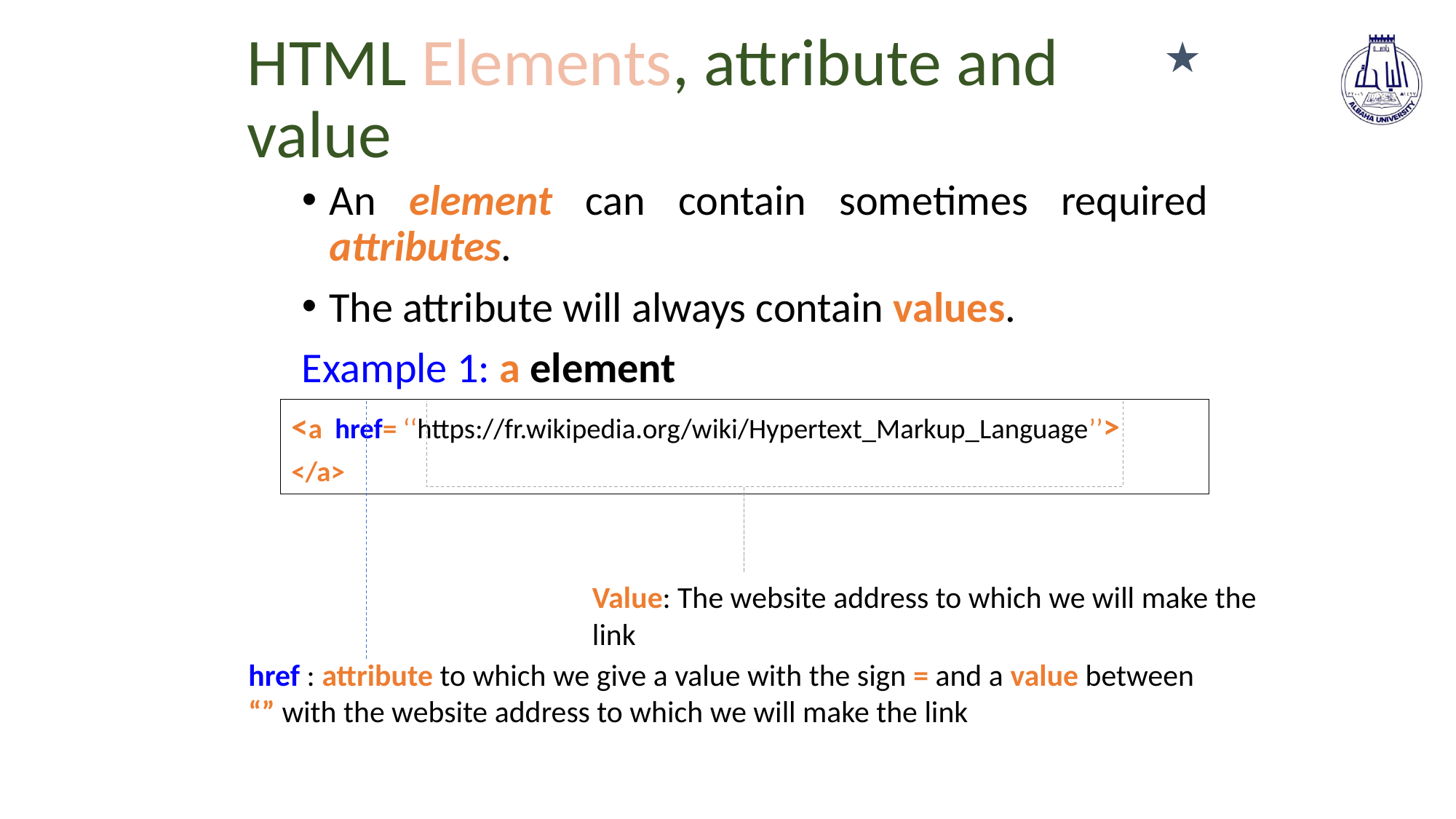

# HTML Elements, attribute and value
★

An element can contain sometimes required attributes.
The attribute will always contain values.
Example 1: a element
<a  href= ‘‘https://fr.wikipedia.org/wiki/Hypertext_Markup_Language’’>
</a>
Value: The website address to which we will make the link
href : attribute to which we give a value with the sign = and a value between “” with the website address to which we will make the link